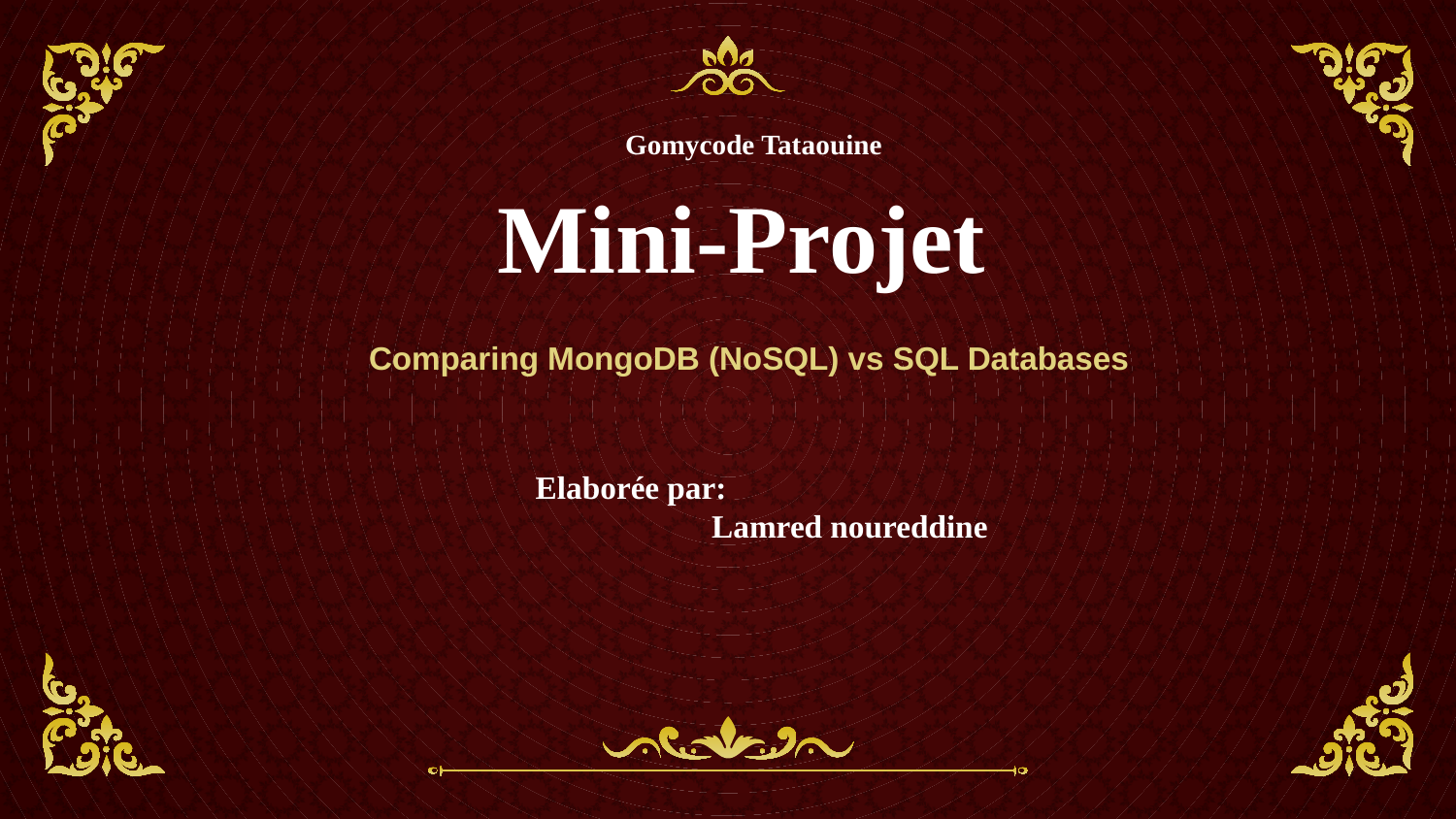

Gomycode Tataouine
# Mini-Projet
Comparing MongoDB (NoSQL) vs SQL Databases
Elaborée par:
                      Lamred noureddine